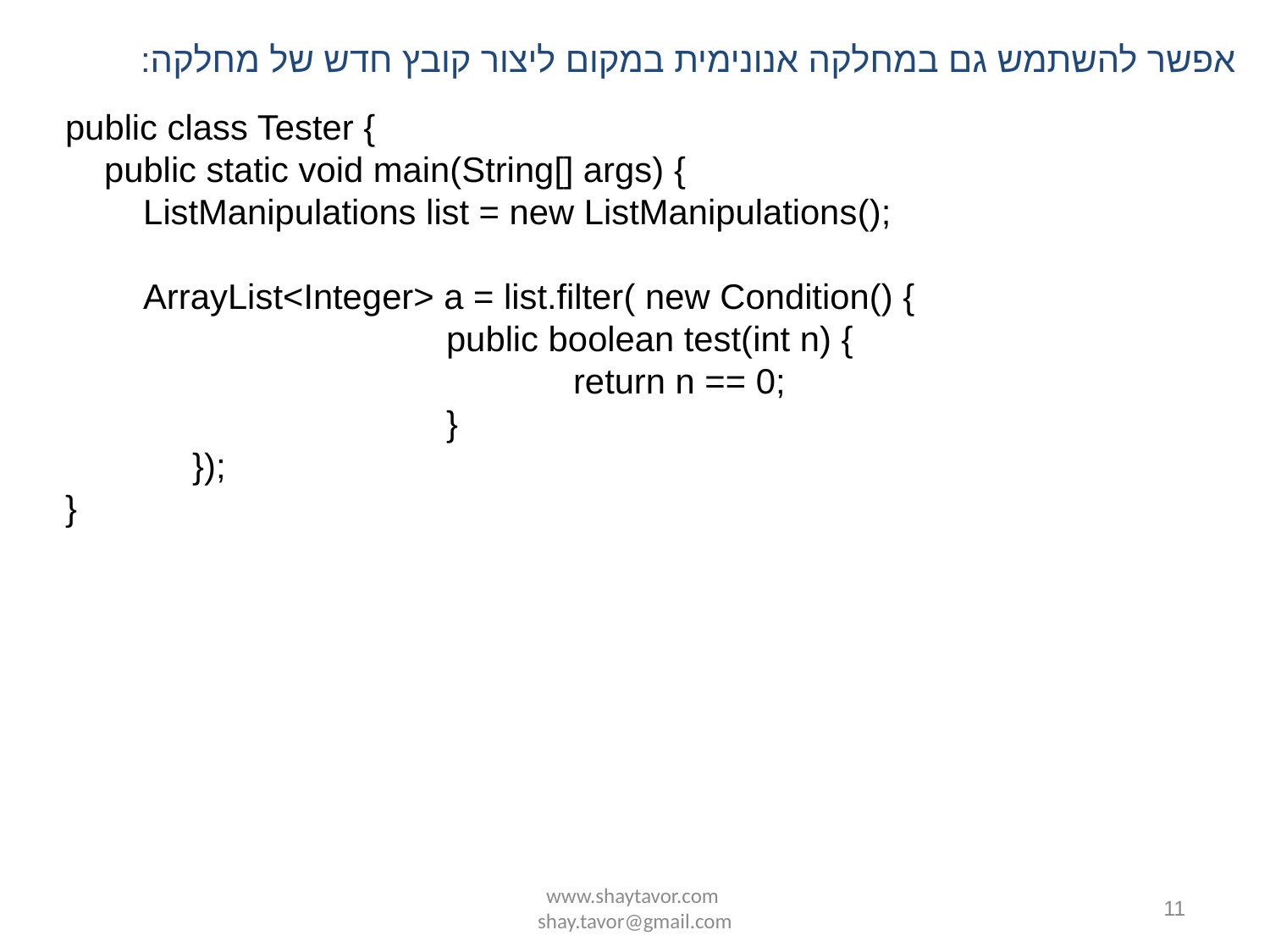

אפשר להשתמש גם במחלקה אנונימית במקום ליצור קובץ חדש של מחלקה:
public class Tester {
    public static void main(String[] args) {
        ListManipulations list = new ListManipulations();

        ArrayList<Integer> a = list.filter( new Condition() {
            			public boolean test(int n) {
                			return n == 0;
            			}
	});
}
www.shaytavor.com  shay.tavor@gmail.com
11